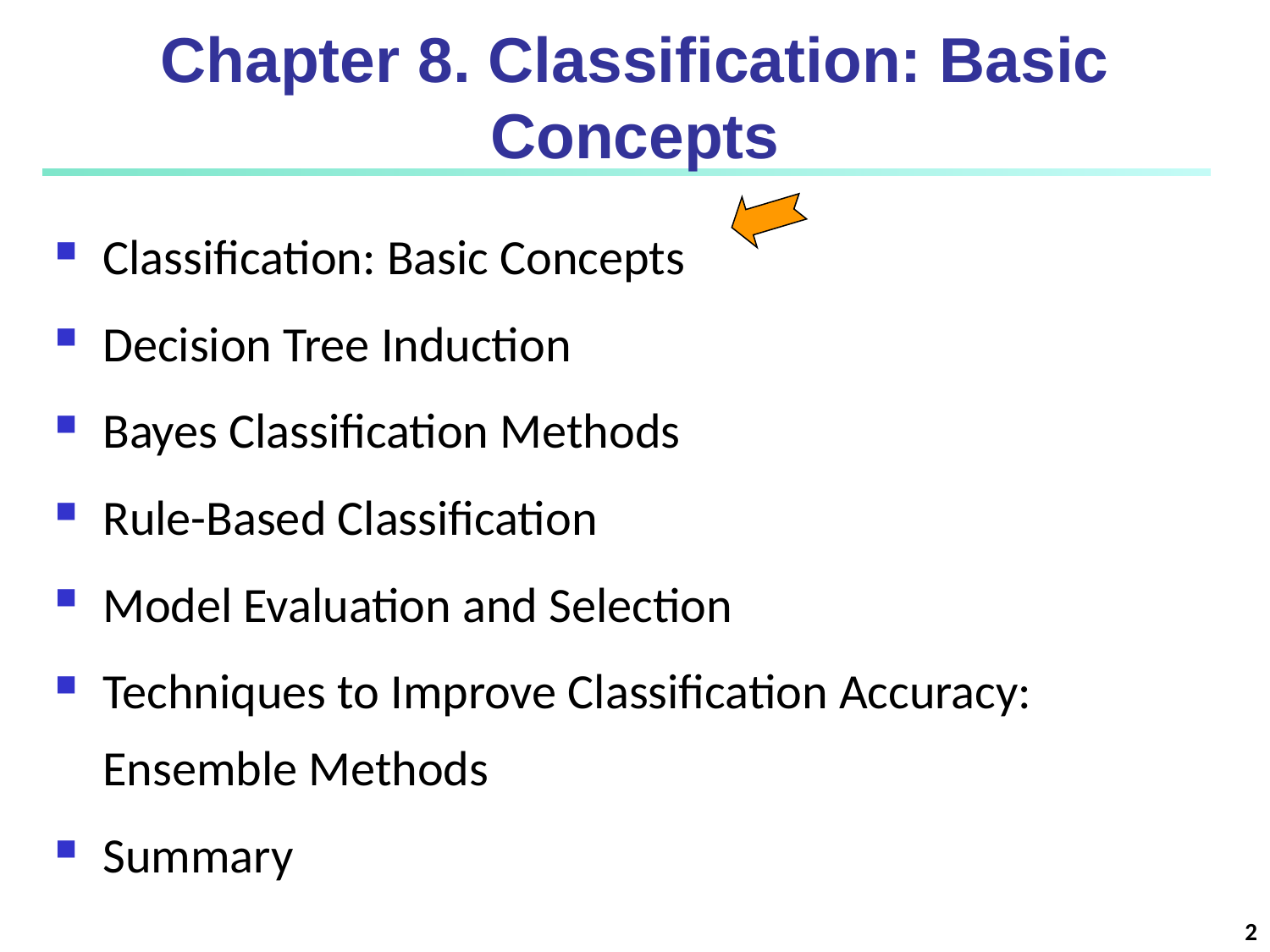

# Chapter 8. Classification: Basic Concepts

Classification: Basic Concepts
Decision Tree Induction
Bayes Classification Methods
Rule-Based Classification
Model Evaluation and Selection
Techniques to Improve Classification Accuracy: Ensemble Methods
Summary
2